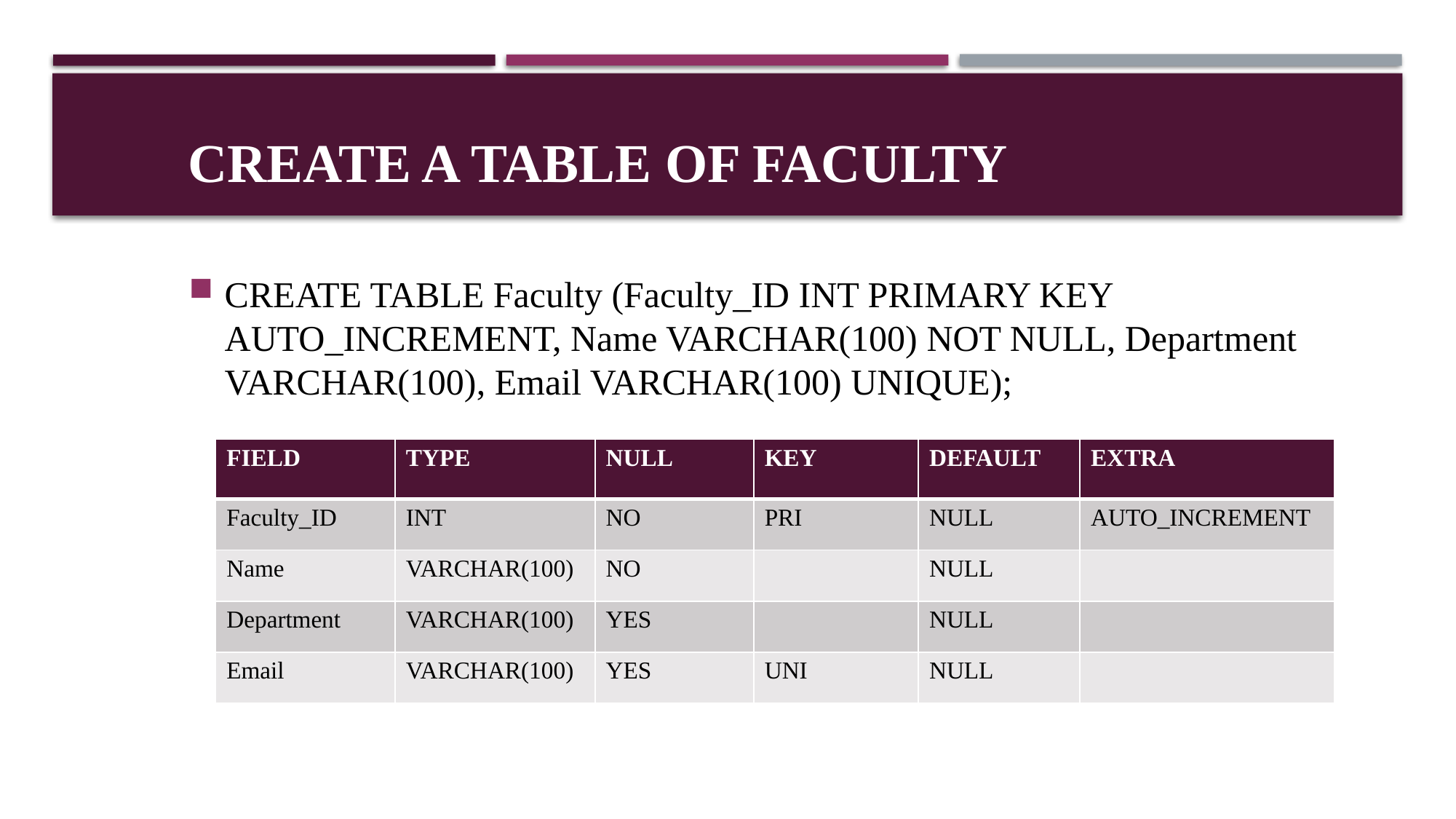

# CREATE A TABLE OF FACULTY
CREATE TABLE Faculty (Faculty_ID INT PRIMARY KEY AUTO_INCREMENT, Name VARCHAR(100) NOT NULL, Department VARCHAR(100), Email VARCHAR(100) UNIQUE);

| FIELD | TYPE | NULL | KEY | DEFAULT | EXTRA |
| --- | --- | --- | --- | --- | --- |
| Faculty\_ID | INT | NO | PRI | NULL | AUTO\_INCREMENT |
| Name | VARCHAR(100) | NO |  | NULL |  |
| Department | VARCHAR(100) | YES |  | NULL |  |
| Email | VARCHAR(100) | YES | UNI | NULL |  |